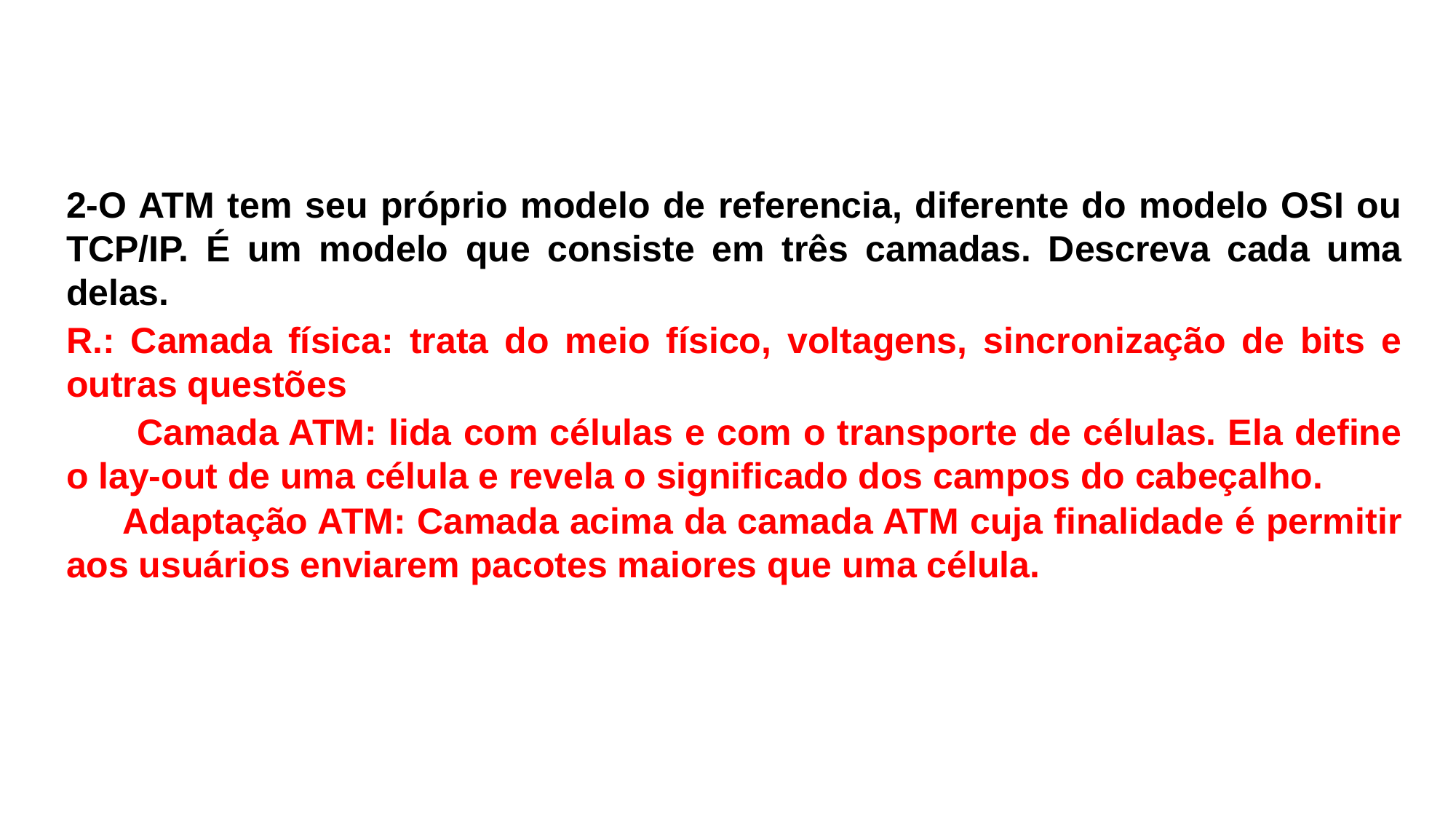

2-O ATM tem seu próprio modelo de referencia, diferente do modelo OSI ou TCP/IP. É um modelo que consiste em três camadas. Descreva cada uma delas.
R.: Camada física: trata do meio físico, voltagens, sincronização de bits e outras questões
      Camada ATM: lida com células e com o transporte de células. Ela define o lay-out de uma célula e revela o significado dos campos do cabeçalho.
     Adaptação ATM: Camada acima da camada ATM cuja finalidade é permitir aos usuários enviarem pacotes maiores que uma célula.